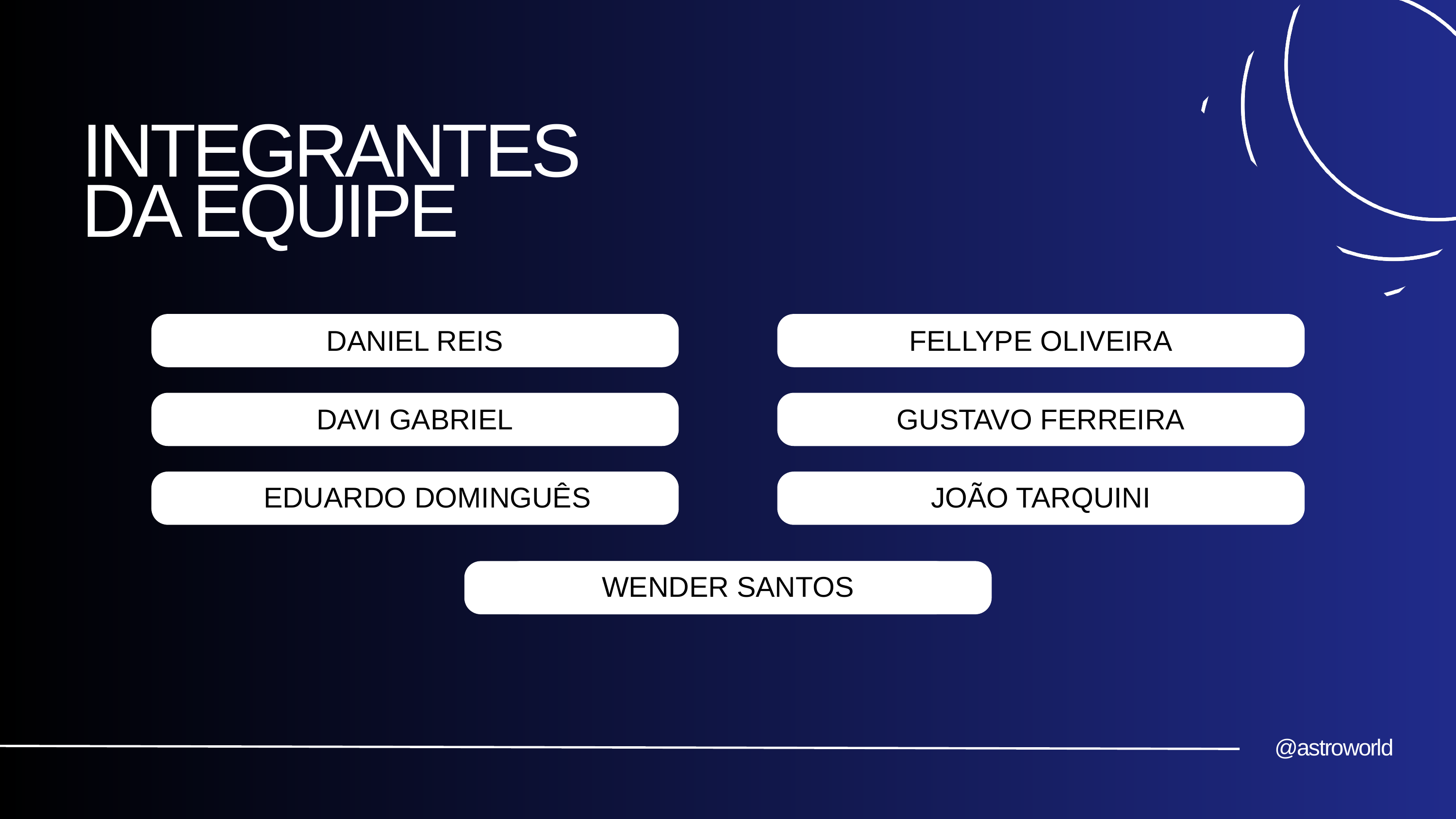

INTEGRANTES
DA EQUIPE

DANIEL REIS
FELLYPE OLIVEIRA

DAVI GABRIEL
GUSTAVO FERREIRA

EDUARDO DOMINGUÊS
JOÃO TARQUINI

WENDER SANTOS
@astroworld